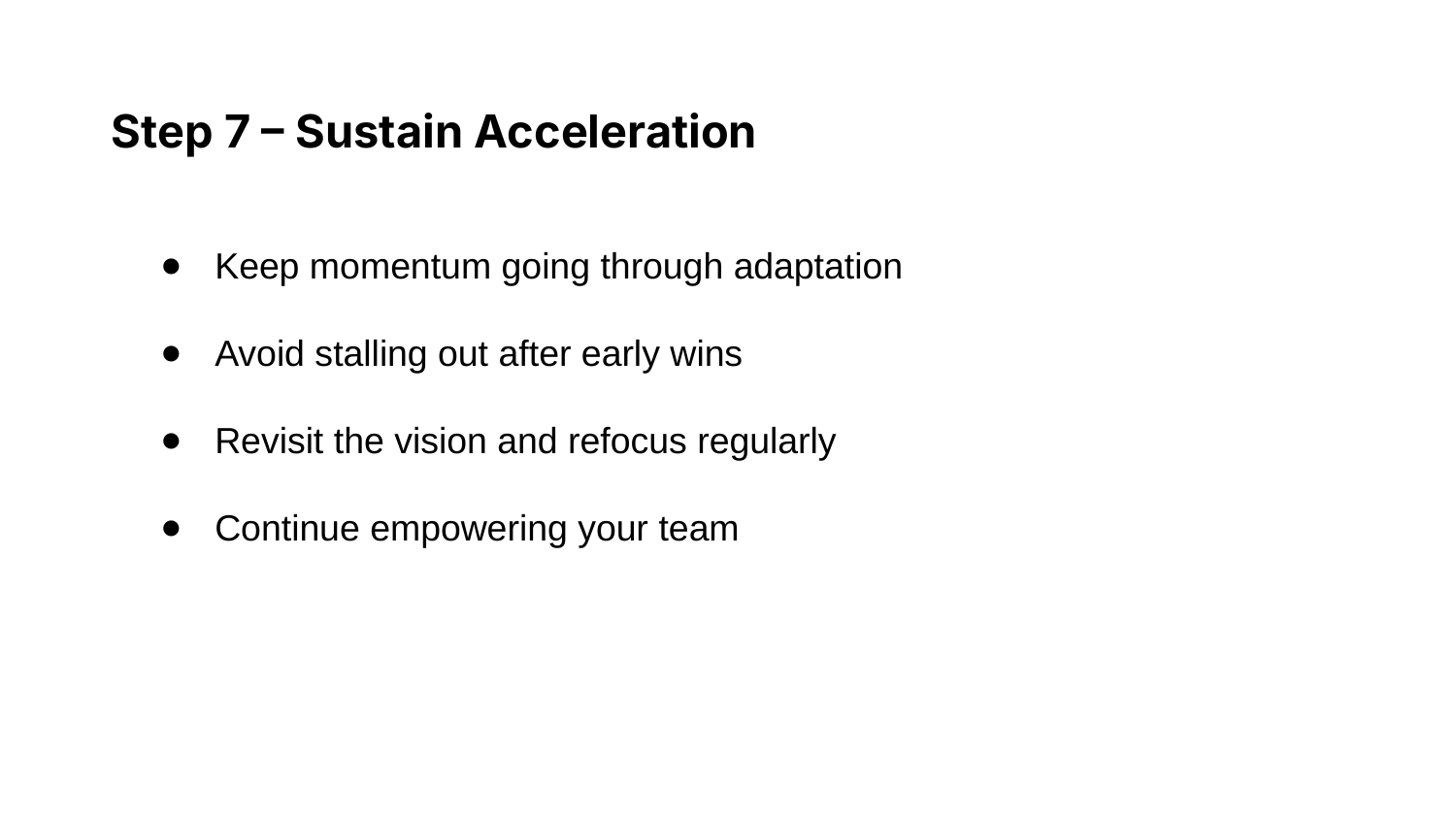

Step 7 – Sustain Acceleration
Keep momentum going through adaptation
Avoid stalling out after early wins
Revisit the vision and refocus regularly
Continue empowering your team